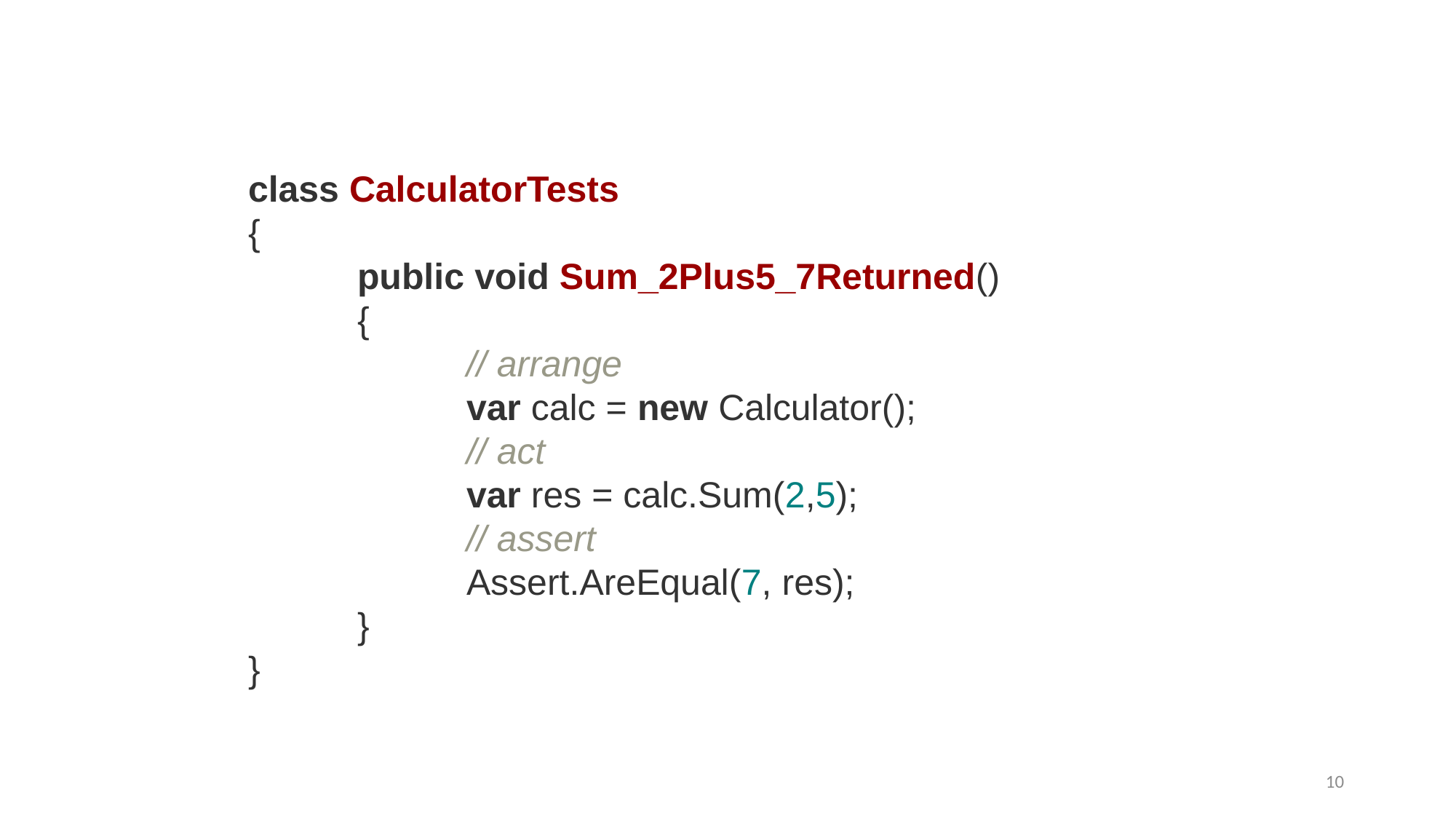

class CalculatorTests
{
	public void Sum_2Plus5_7Returned()
	{
		// arrange
		var calc = new Calculator();
		// act
		var res = calc.Sum(2,5);
		// assert
		Assert.AreEqual(7, res);
	}
}
10